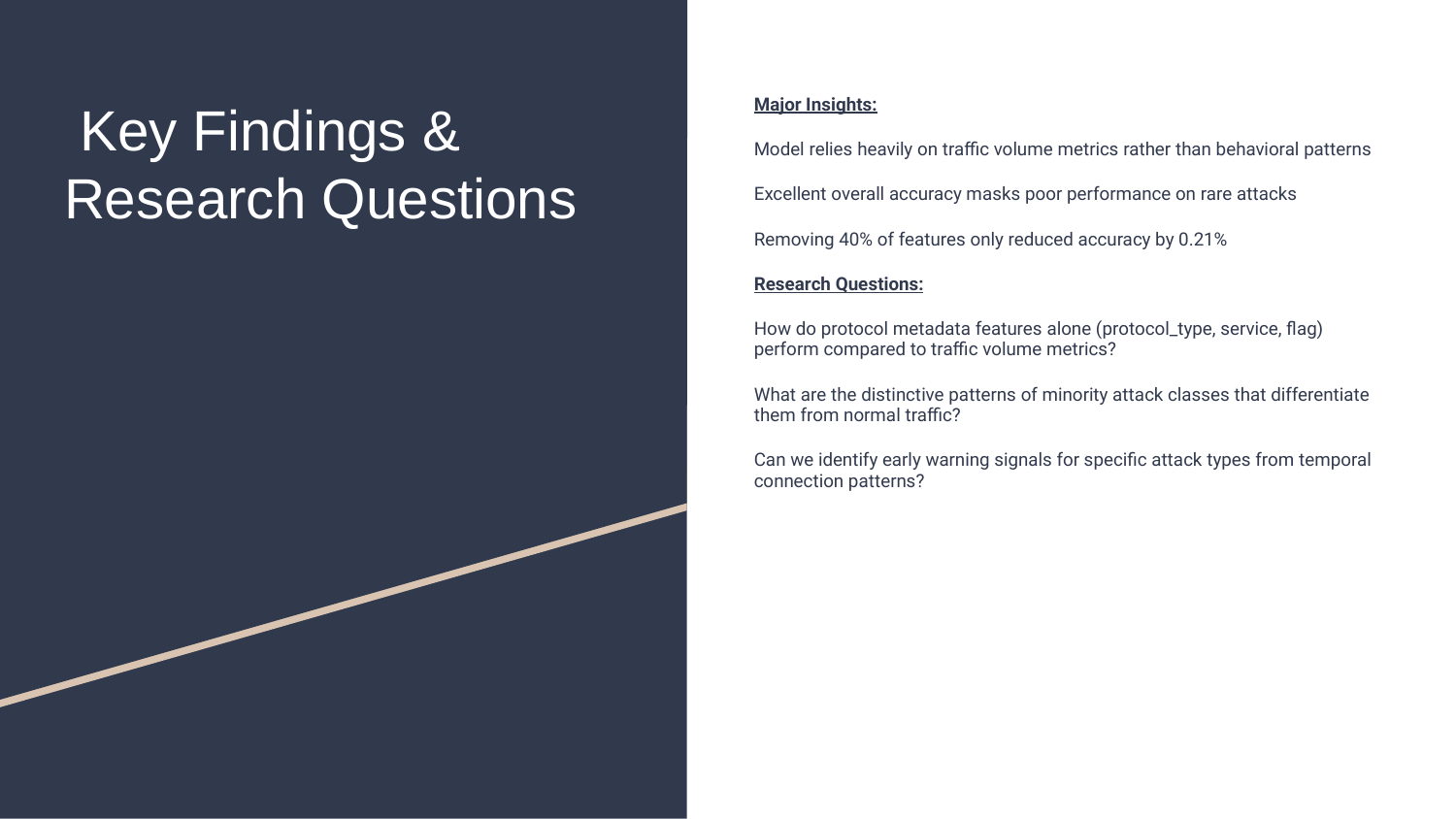

# Key Findings & Research Questions

Major Insights:
Model relies heavily on traffic volume metrics rather than behavioral patterns
Excellent overall accuracy masks poor performance on rare attacks
Removing 40% of features only reduced accuracy by 0.21%
Research Questions:
How do protocol metadata features alone (protocol_type, service, flag) perform compared to traffic volume metrics?
What are the distinctive patterns of minority attack classes that differentiate them from normal traffic?
Can we identify early warning signals for specific attack types from temporal connection patterns?